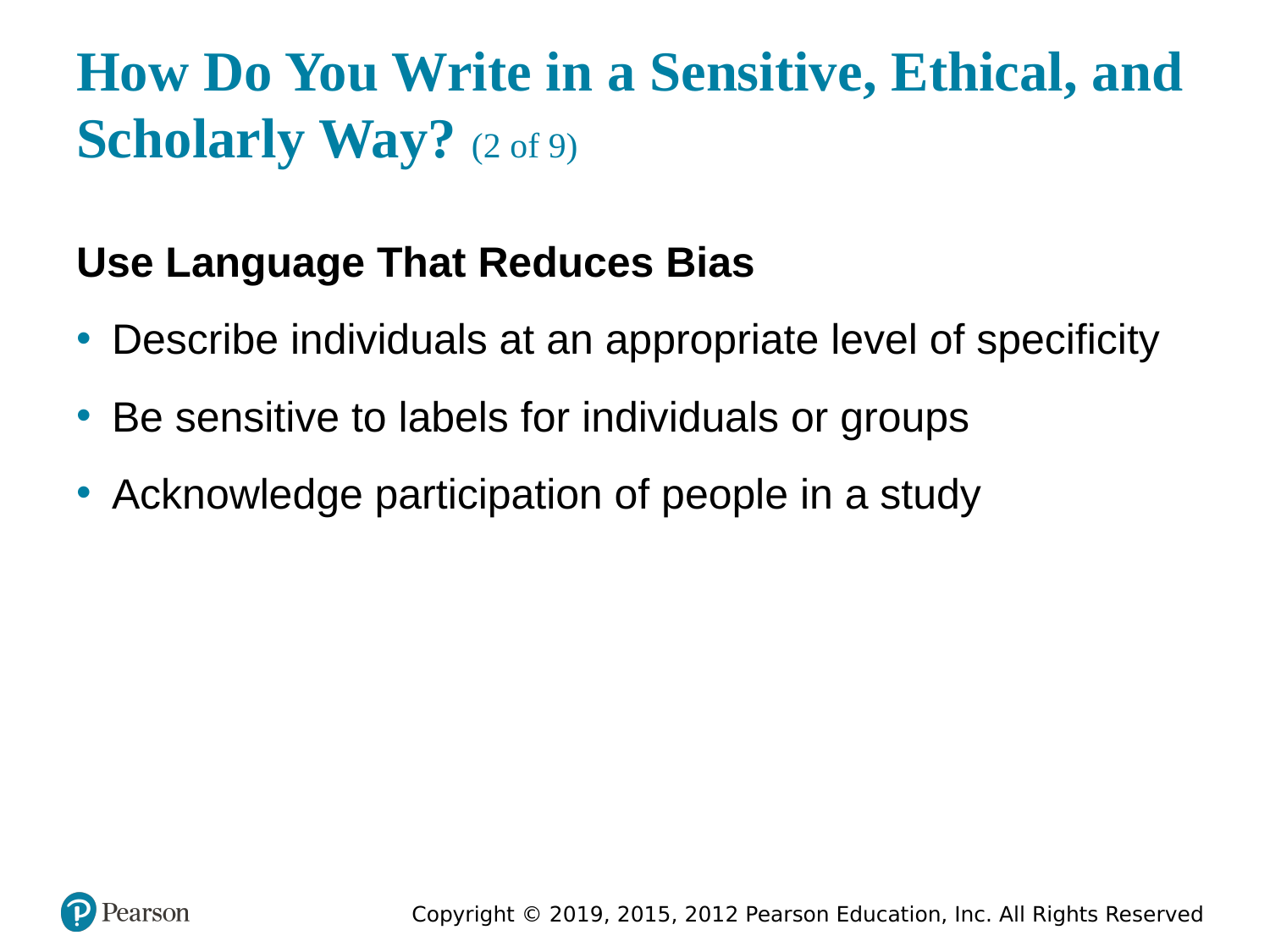

# How Do You Write in a Sensitive, Ethical, and Scholarly Way? (2 of 9)
Use Language That Reduces Bias
Describe individuals at an appropriate level of specificity
Be sensitive to labels for individuals or groups
Acknowledge participation of people in a study